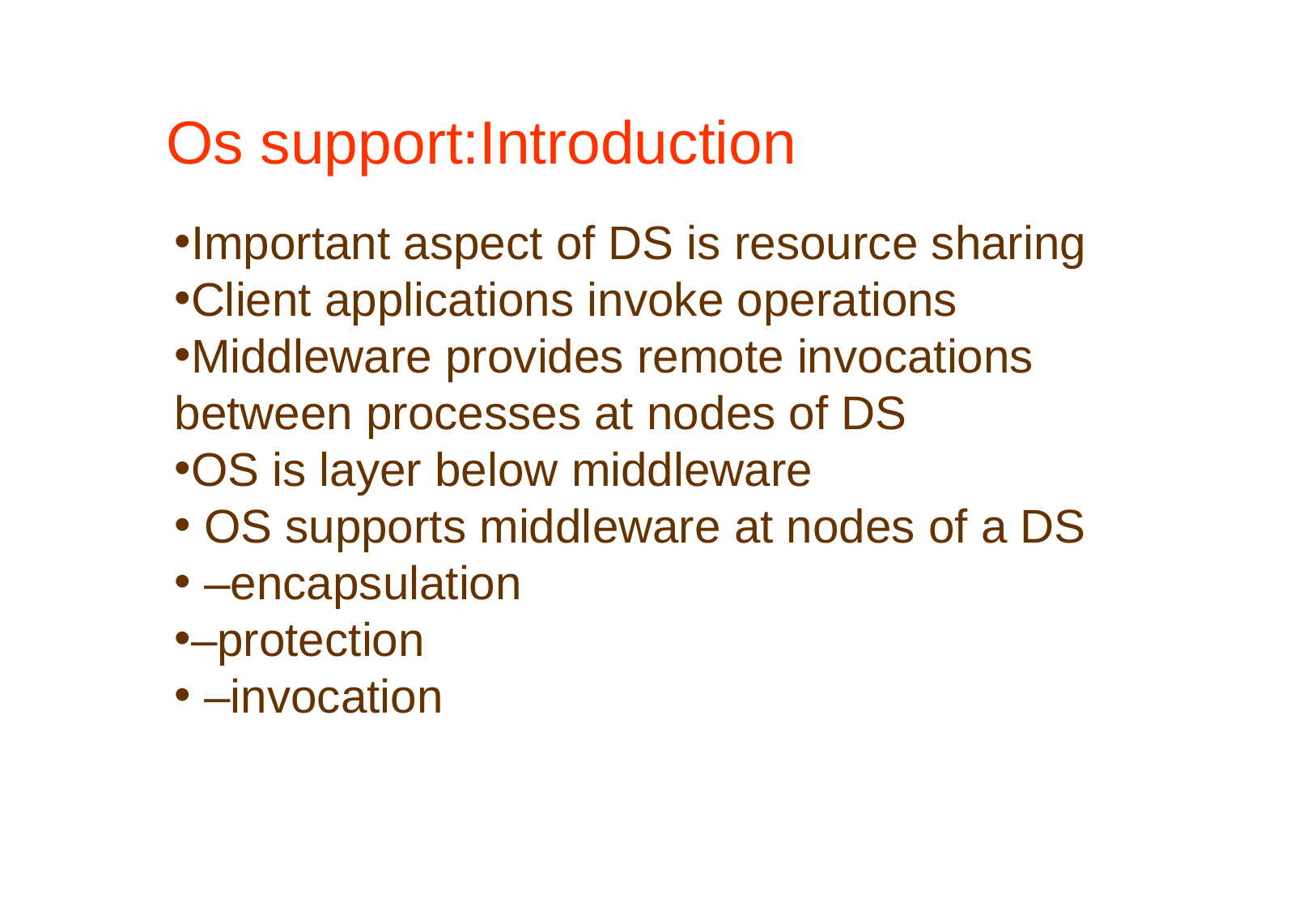

# Os support:Introduction
Important aspect of DS is resource sharing
Client applications invoke operations
Middleware provides remote invocations between processes at nodes of DS
OS is layer below middleware
 OS supports middleware at nodes of a DS
 –encapsulation
–protection
 –invocation